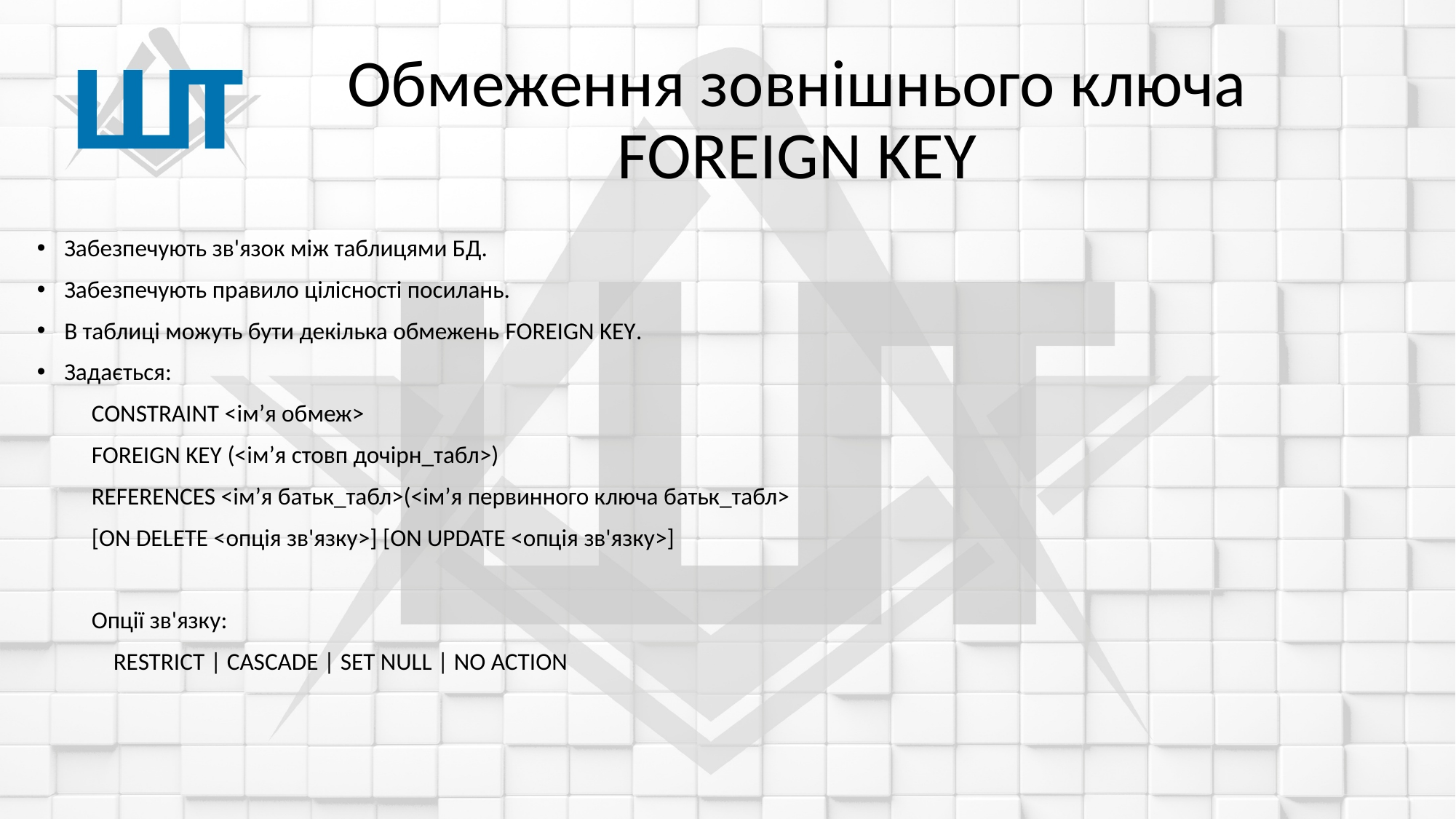

# Обмеження зовнішнього ключа FOREIGN KEY
Забезпечують зв'язок між таблицями БД.
Забезпечують правило цілісності посилань.
В таблиці можуть бути декілька обмежень FOREIGN KEY.
Задається:
CONSTRAINT <ім’я обмеж>
FOREIGN KEY (<ім’я стовп дочірн_табл>)
REFERENCES <ім’я батьк_табл>(<ім’я первинного ключа батьк_табл>
[ON DELETE <опція зв'язку>] [ON UPDATE <опція зв'язку>]

Опції зв'язку:
    RESTRICT | CASCADE | SET NULL | NO ACTION